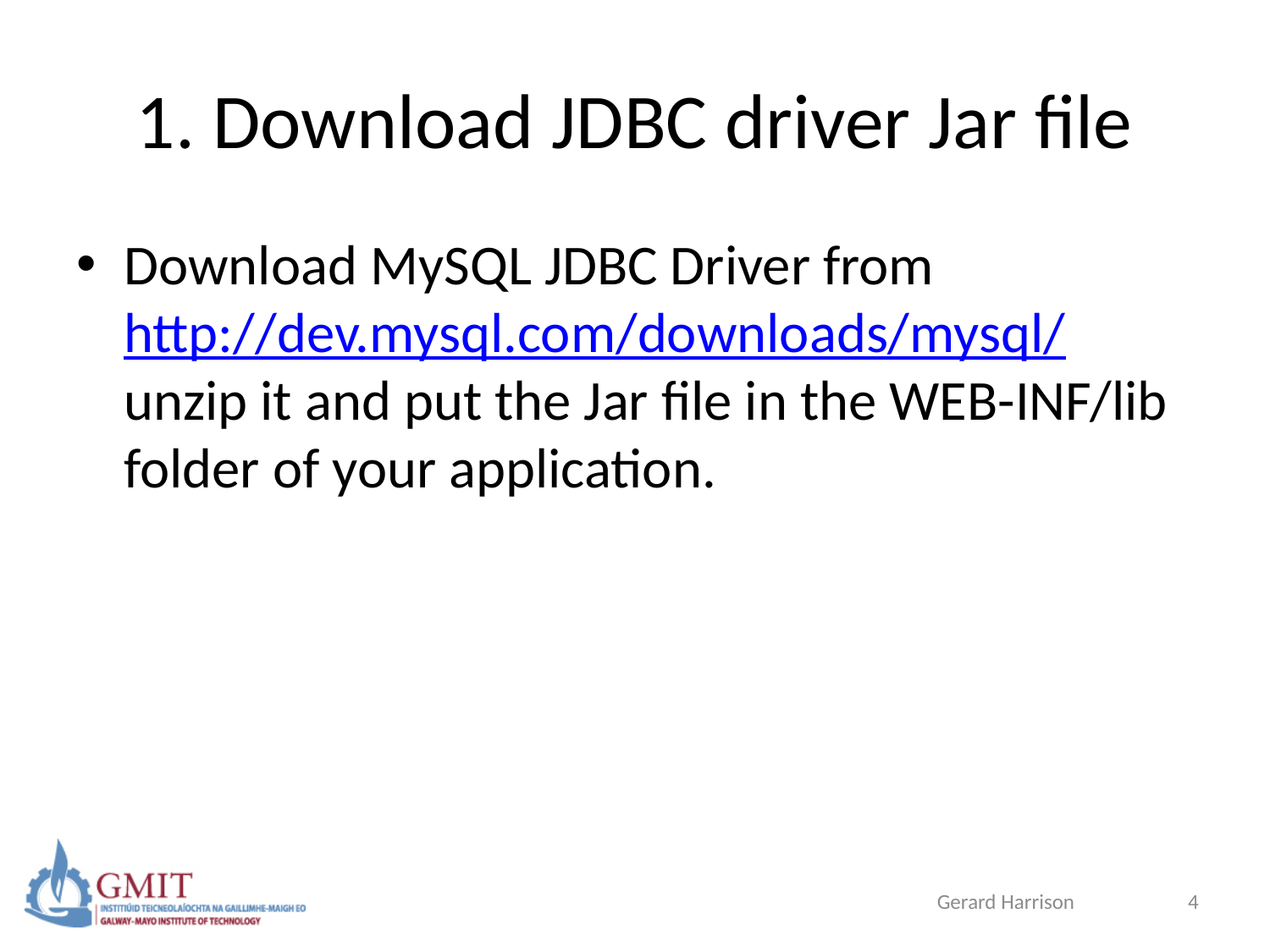

# 1. Download JDBC driver Jar file
Download MySQL JDBC Driver from http://dev.mysql.com/downloads/mysql/ unzip it and put the Jar file in the WEB-INF/lib folder of your application.
Gerard Harrison
4